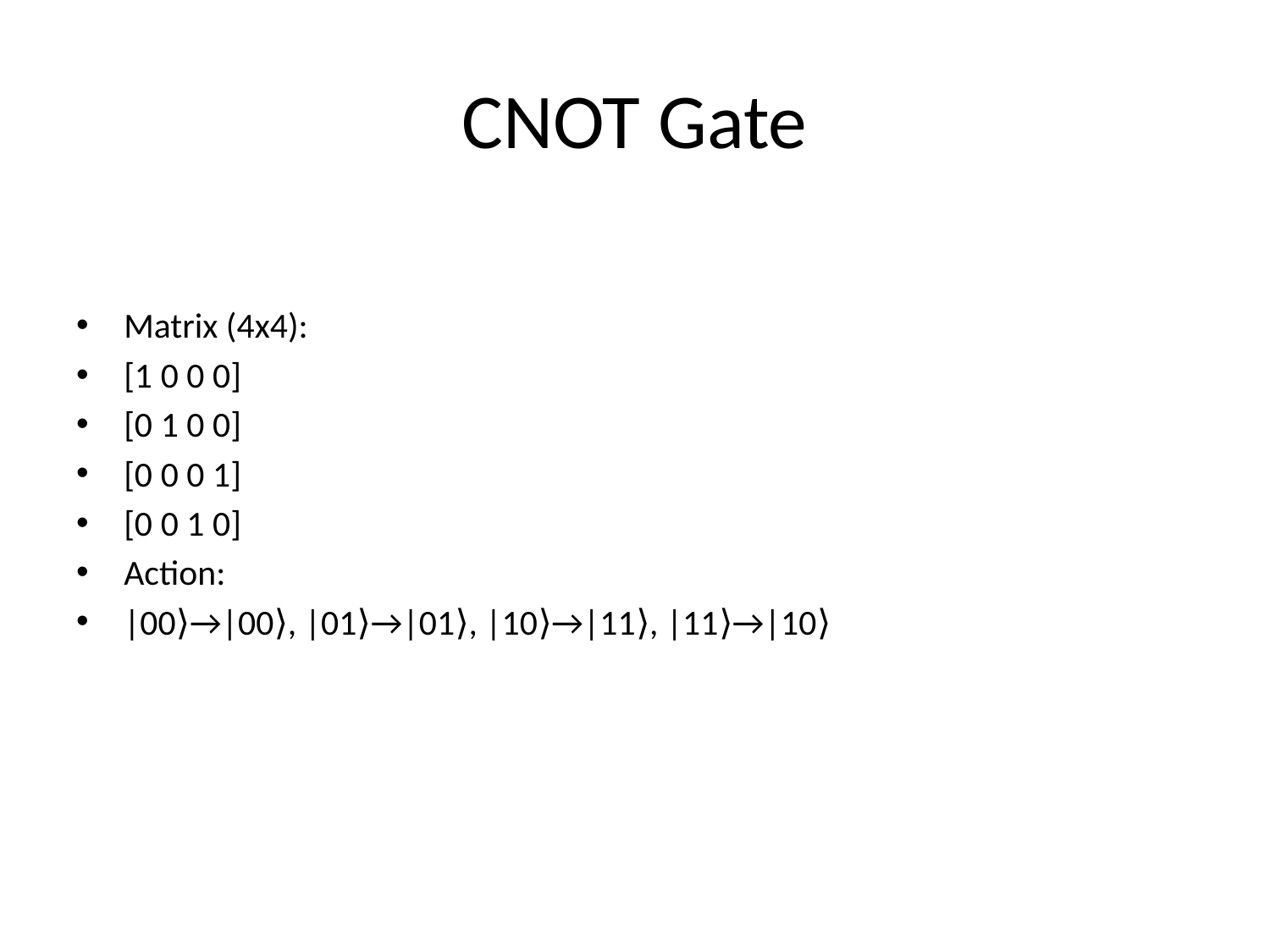

# CNOT Gate

Matrix (4x4):
[1 0 0 0]
[0 1 0 0]
[0 0 0 1]
[0 0 1 0]
Action:
|00⟩→|00⟩, |01⟩→|01⟩, |10⟩→|11⟩, |11⟩→|10⟩